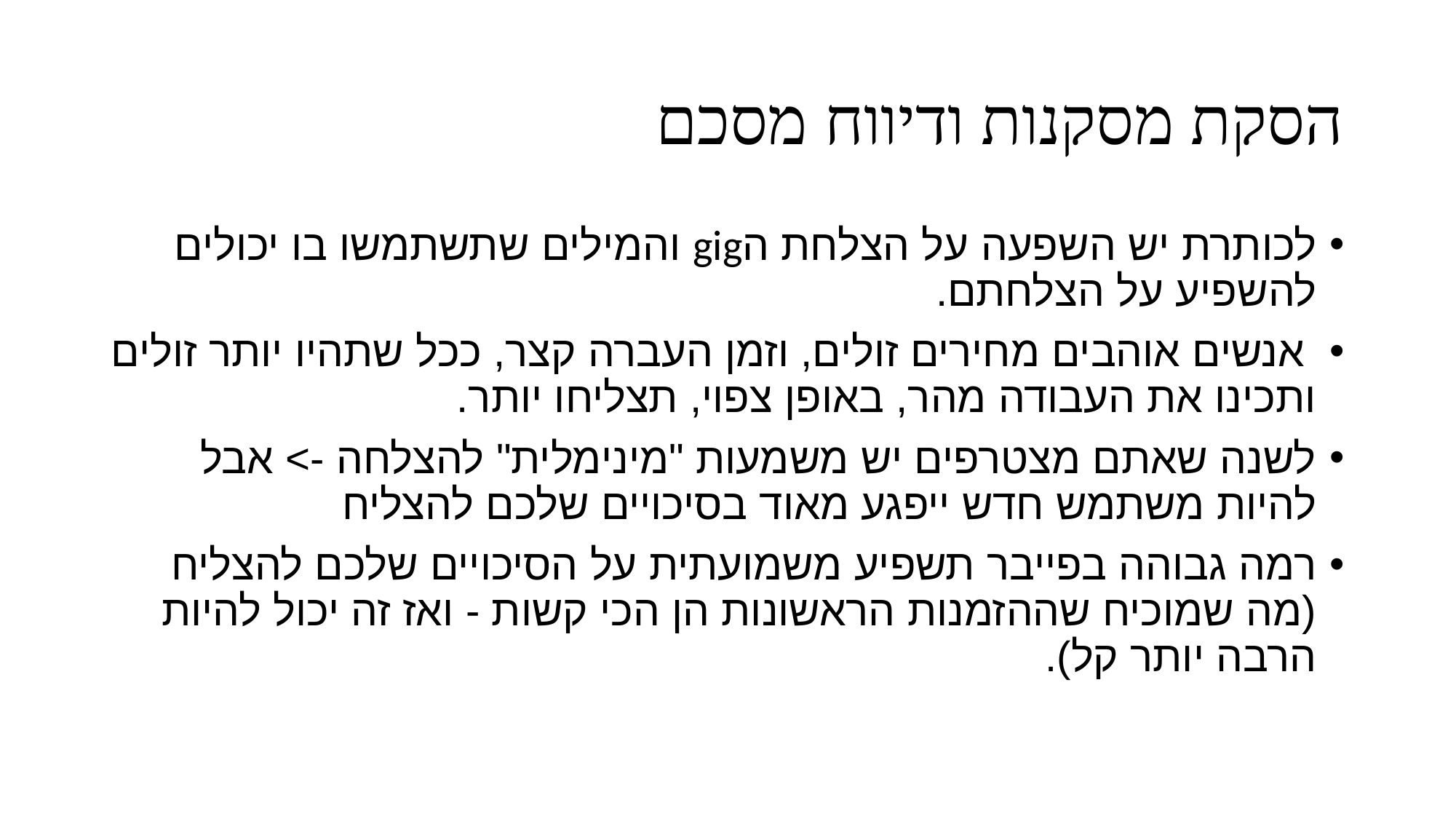

# הסקת מסקנות ודיווח מסכם
לכותרת יש השפעה על הצלחת הgig והמילים שתשתמשו בו יכולים להשפיע על הצלחתם.
 אנשים אוהבים מחירים זולים, וזמן העברה קצר, ככל שתהיו יותר זולים ותכינו את העבודה מהר, באופן צפוי, תצליחו יותר.
לשנה שאתם מצטרפים יש משמעות "מינימלית" להצלחה -> אבל להיות משתמש חדש ייפגע מאוד בסיכויים שלכם להצליח
רמה גבוהה בפייבר תשפיע משמועתית על הסיכויים שלכם להצליח (מה שמוכיח שההזמנות הראשונות הן הכי קשות - ואז זה יכול להיות הרבה יותר קל).